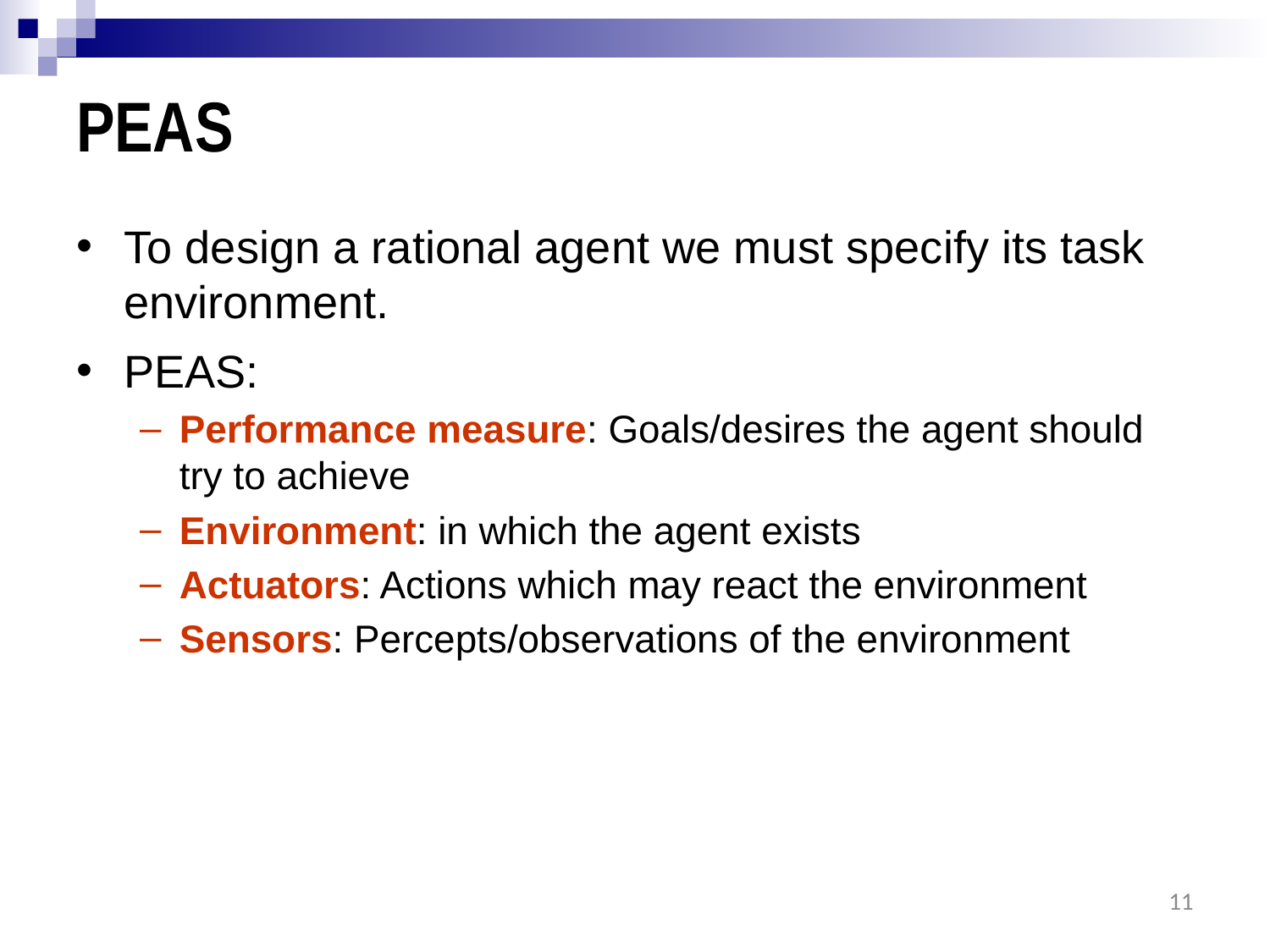

# PEAS
To design a rational agent we must specify its task environment.
PEAS:
Performance measure: Goals/desires the agent should try to achieve
Environment: in which the agent exists
Actuators: Actions which may react the environment
Sensors: Percepts/observations of the environment
11